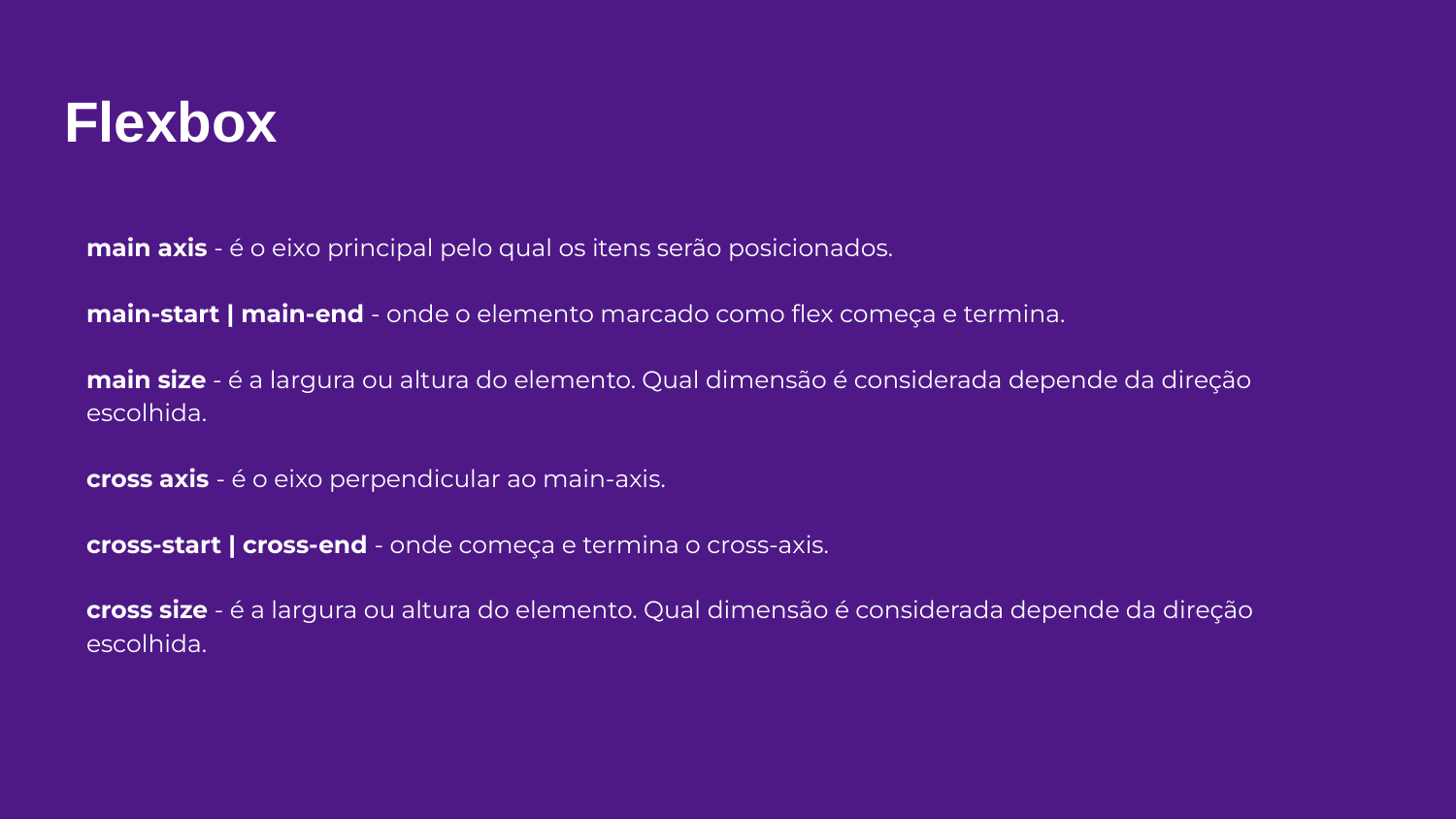

# Flexbox
main axis - é o eixo principal pelo qual os itens serão posicionados.
main-start | main-end - onde o elemento marcado como flex começa e termina.
main size - é a largura ou altura do elemento. Qual dimensão é considerada depende da direção escolhida.
cross axis - é o eixo perpendicular ao main-axis.
cross-start | cross-end - onde começa e termina o cross-axis.
cross size - é a largura ou altura do elemento. Qual dimensão é considerada depende da direção escolhida.